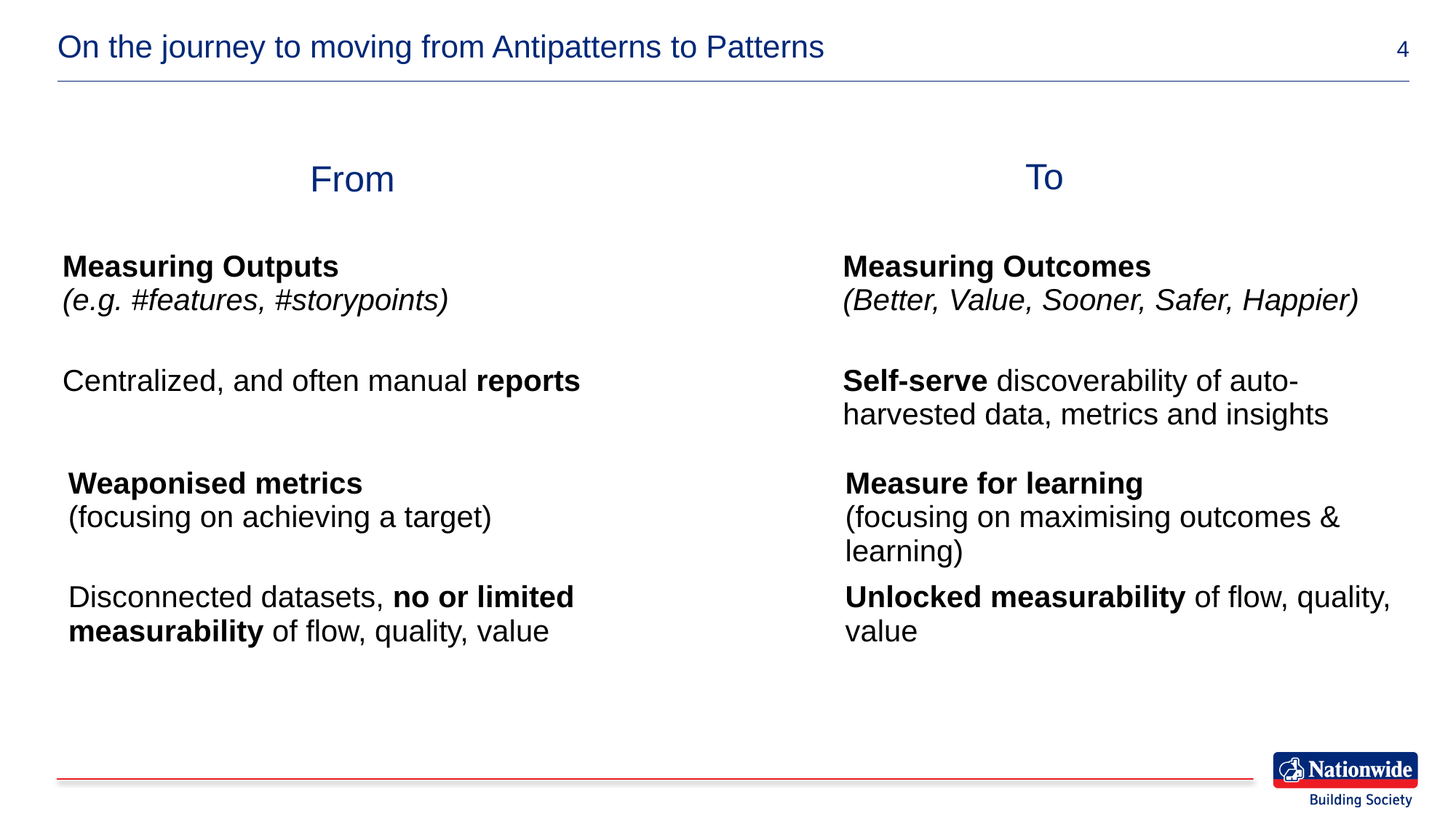

# On the journey to moving from Antipatterns to Patterns
4
To
From
| Measuring Outputs (e.g. #features, #storypoints) |  | Measuring Outcomes (Better, Value, Sooner, Safer, Happier) |
| --- | --- | --- |
| Centralized, and often manual reports |  | Self-serve discoverability of auto-harvested data, metrics and insights |
| --- | --- | --- |
| Weaponised metrics (focusing on achieving a target) |  | Measure for learning (focusing on maximising outcomes & learning) |
| --- | --- | --- |
| Disconnected datasets, no or limited measurability of flow, quality, value |  | Unlocked measurability of flow, quality, value |
| --- | --- | --- |